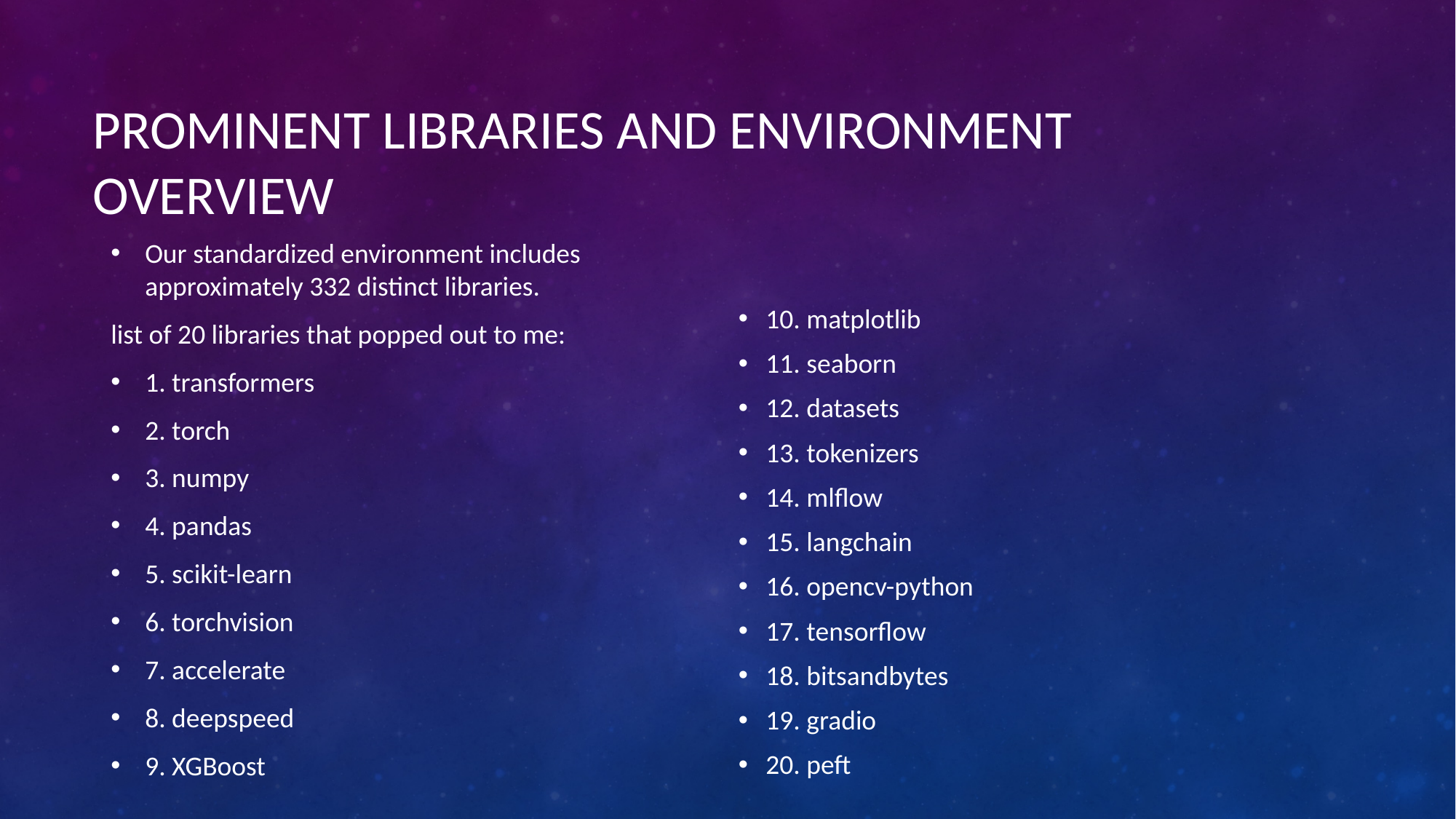

# Prominent Libraries and Environment Overview
Our standardized environment includes approximately 332 distinct libraries.
list of 20 libraries that popped out to me:
1. transformers
2. torch
3. numpy
4. pandas
5. scikit-learn
6. torchvision
7. accelerate
8. deepspeed
9. XGBoost
10. matplotlib
11. seaborn
12. datasets
13. tokenizers
14. mlflow
15. langchain
16. opencv-python
17. tensorflow
18. bitsandbytes
19. gradio
20. peft